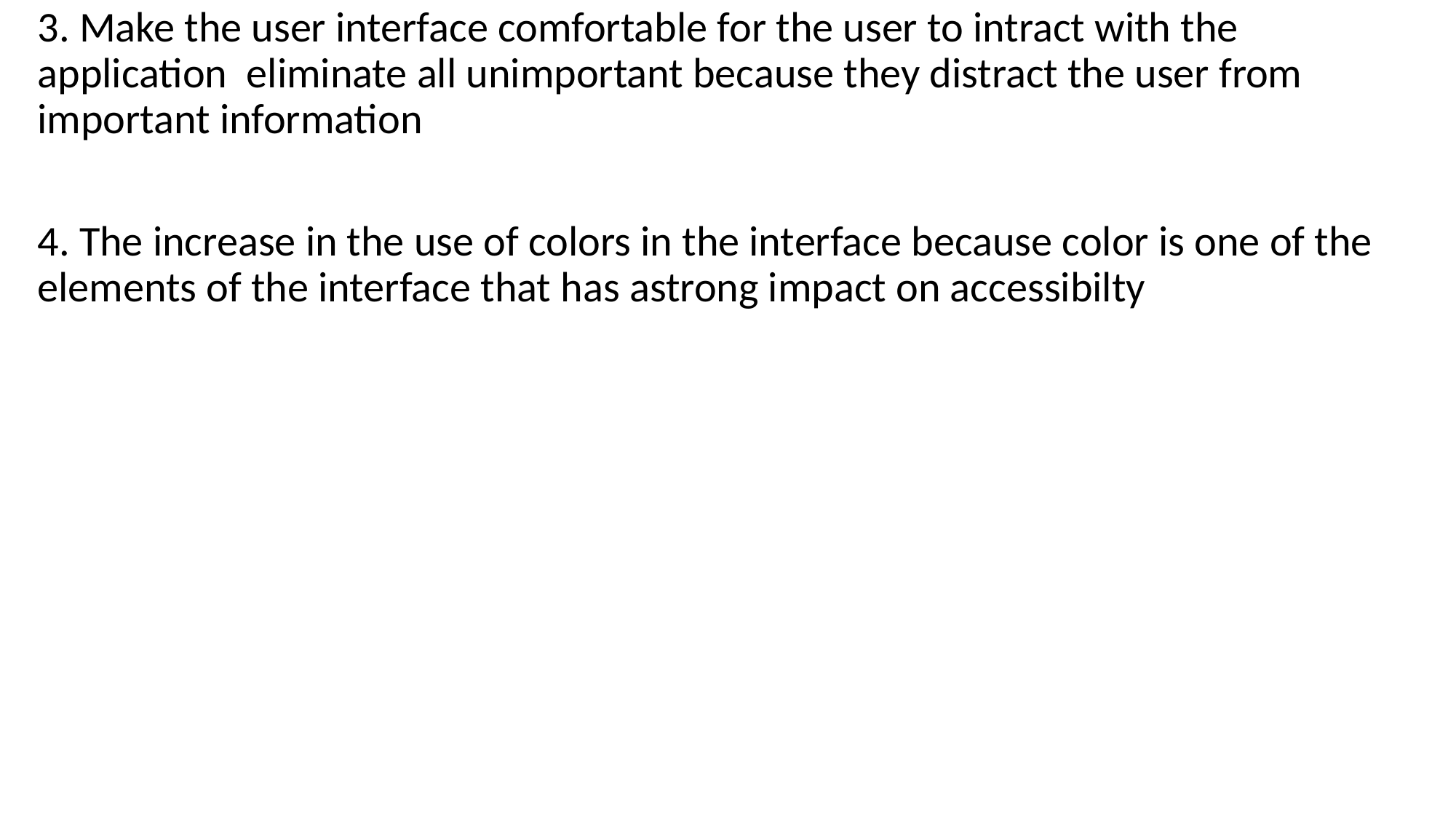

3. Make the user interface comfortable for the user to intract with the application  eliminate all unimportant because they distract the user from important information

4. The increase in the use of colors in the interface because color is one of the elements of the interface that has astrong impact on accessibilty